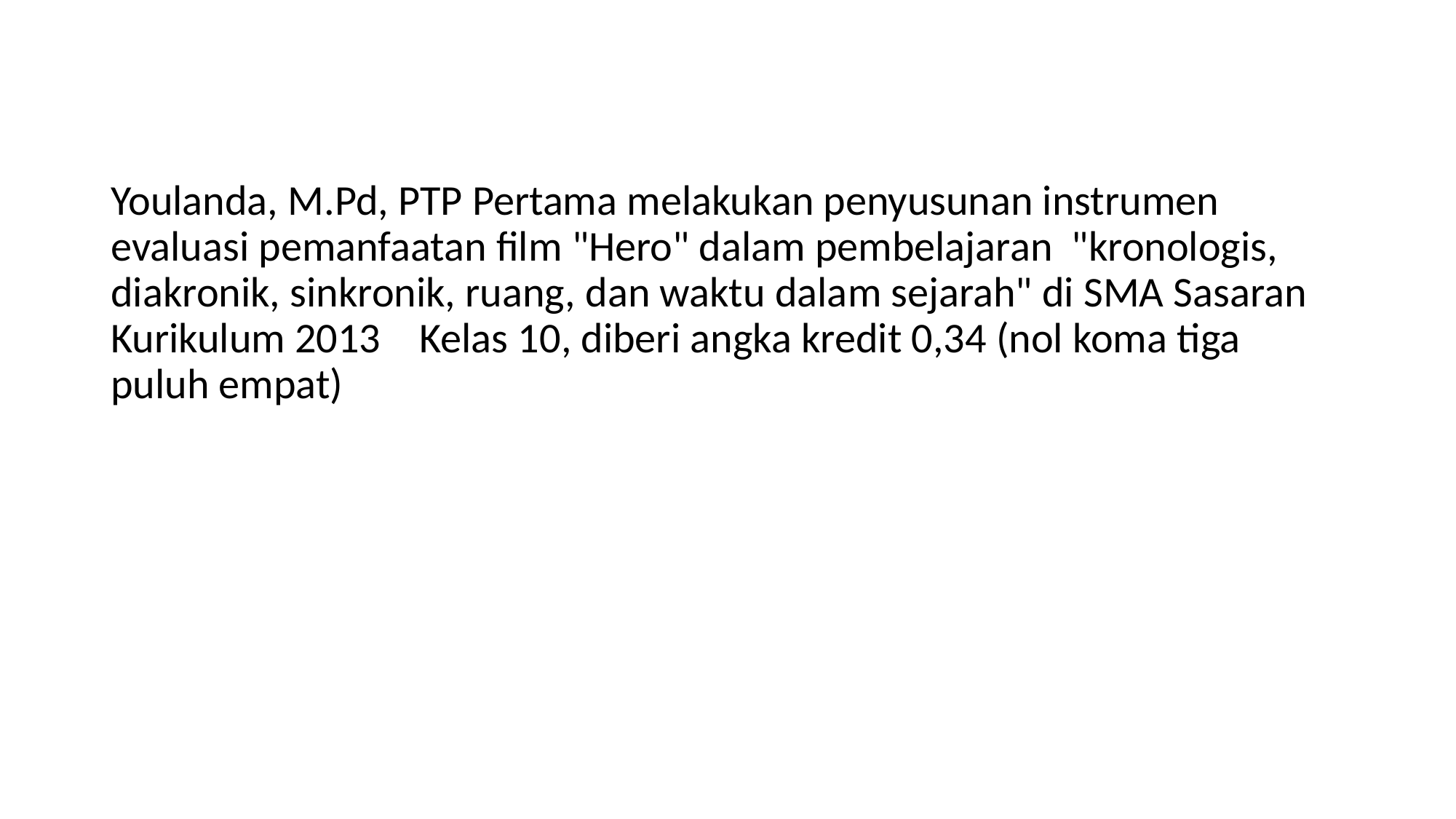

#
Youlanda, M.Pd, PTP Pertama melakukan penyusunan instrumen evaluasi pemanfaatan film "Hero" dalam pembelajaran  "kronologis, diakronik, sinkronik, ruang, dan waktu dalam sejarah" di SMA Sasaran Kurikulum 2013    Kelas 10, diberi angka kredit 0,34 (nol koma tiga puluh empat)